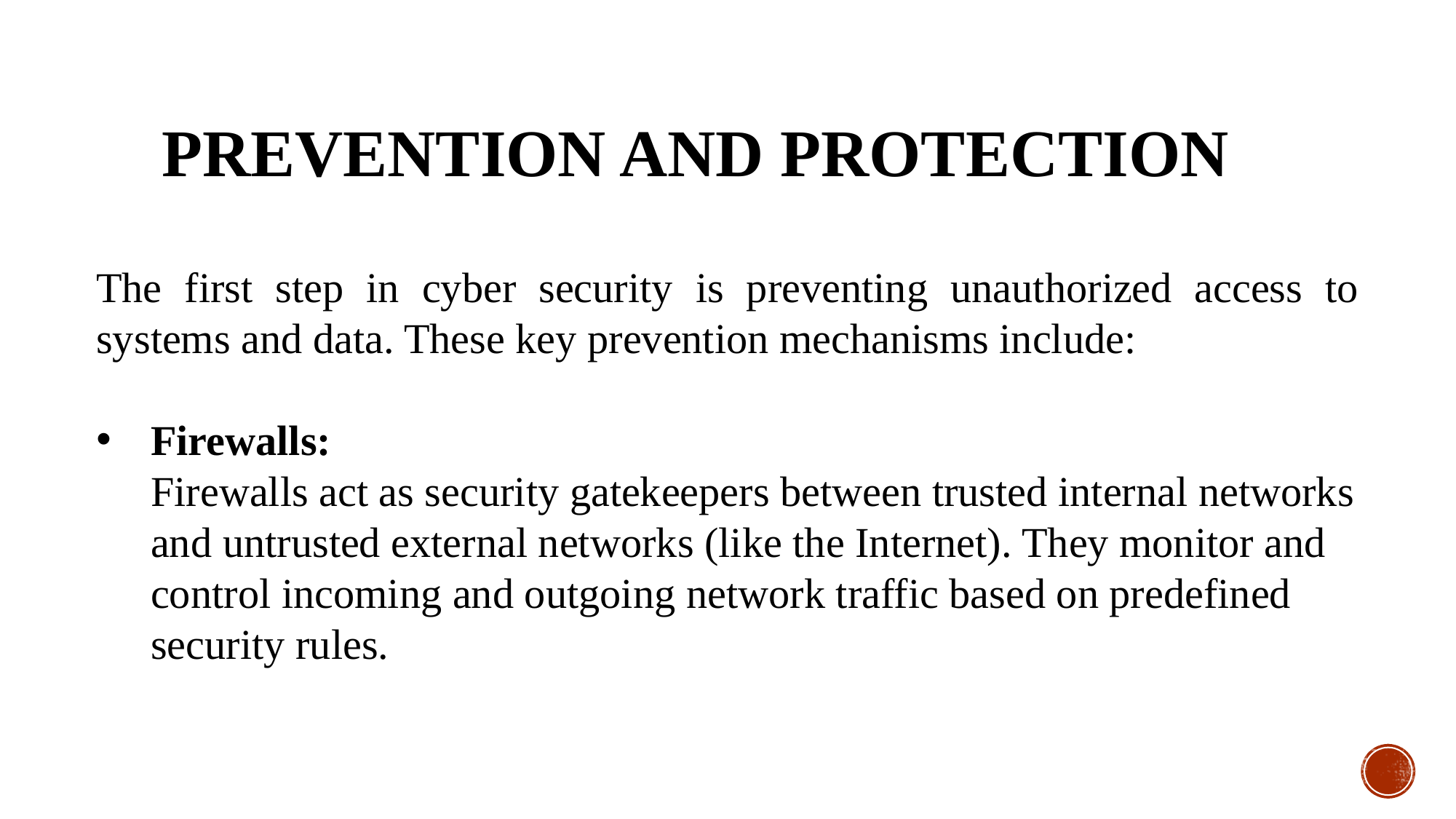

Prevention and Protection
The first step in cyber security is preventing unauthorized access to systems and data. These key prevention mechanisms include:

Firewalls:
Firewalls act as security gatekeepers between trusted internal networks and untrusted external networks (like the Internet). They monitor and control incoming and outgoing network traffic based on predefined security rules.